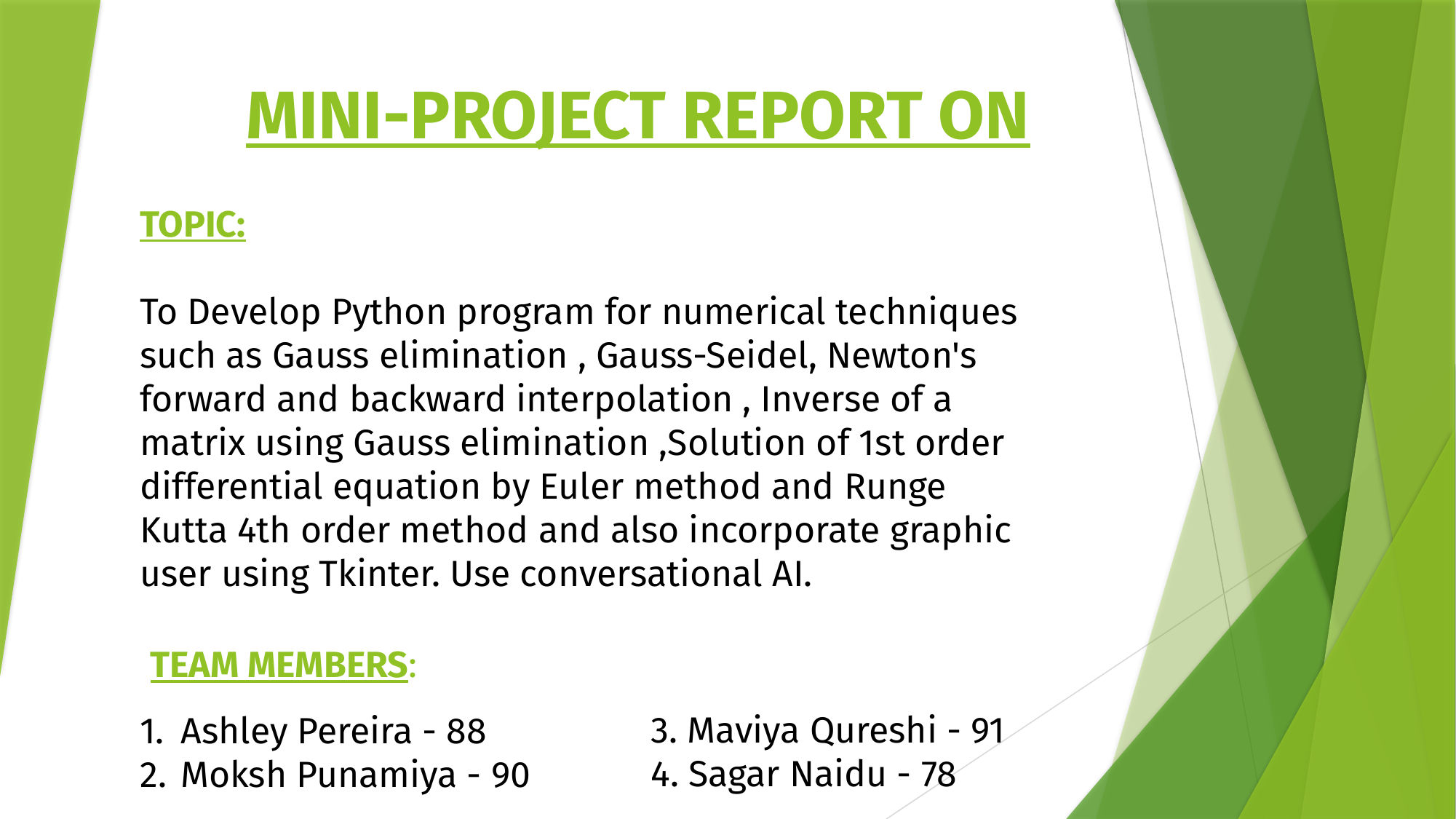

MINI-PROJECT REPORT ON
TOPIC:

To Develop Python program for numerical techniques such as Gauss elimination , Gauss-Seidel, Newton's forward and backward interpolation , Inverse of a matrix using Gauss elimination ,Solution of 1st order differential equation by Euler method and Runge Kutta 4th order method and also incorporate graphic user using Tkinter. Use conversational AI.
TEAM MEMBERS:
3. Maviya Qureshi - 91
4. Sagar Naidu - 78
Ashley Pereira - 88
Moksh Punamiya - 90